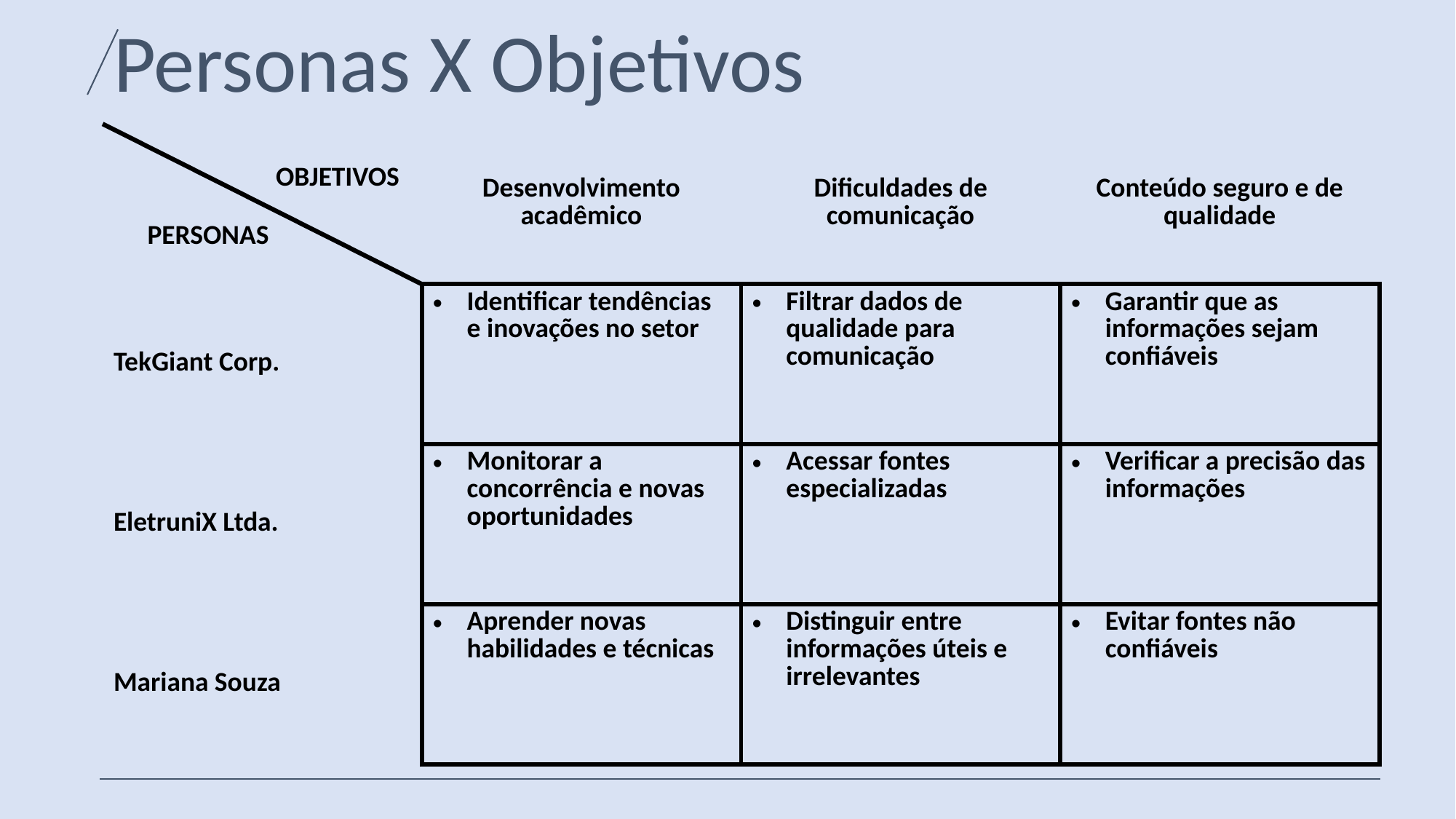

# Personas X Objetivos
|  | Desenvolvimento acadêmico | Dificuldades de comunicação | Conteúdo seguro e de qualidade |
| --- | --- | --- | --- |
| TekGiant Corp. | Identificar tendências e inovações no setor | Filtrar dados de qualidade para comunicação | Garantir que as informações sejam confiáveis |
| EletruniX Ltda. | Monitorar a concorrência e novas oportunidades | Acessar fontes especializadas | Verificar a precisão das informações |
| Mariana Souza | Aprender novas habilidades e técnicas | Distinguir entre informações úteis e irrelevantes | Evitar fontes não confiáveis |
OBJETIVOS
PERSONAS